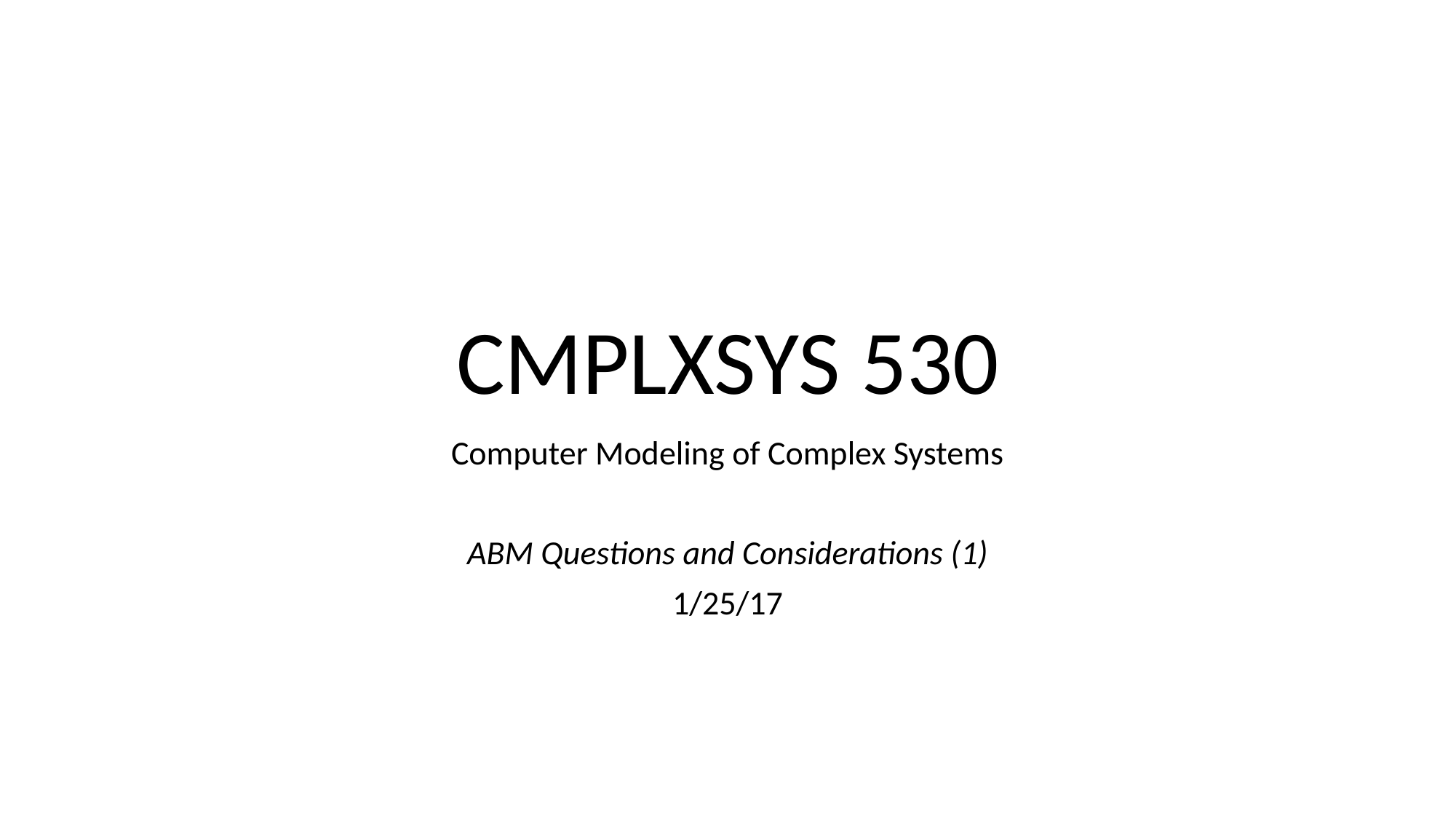

# CMPLXSYS 530
Computer Modeling of Complex Systems

ABM Questions and Considerations (1)
1/25/17